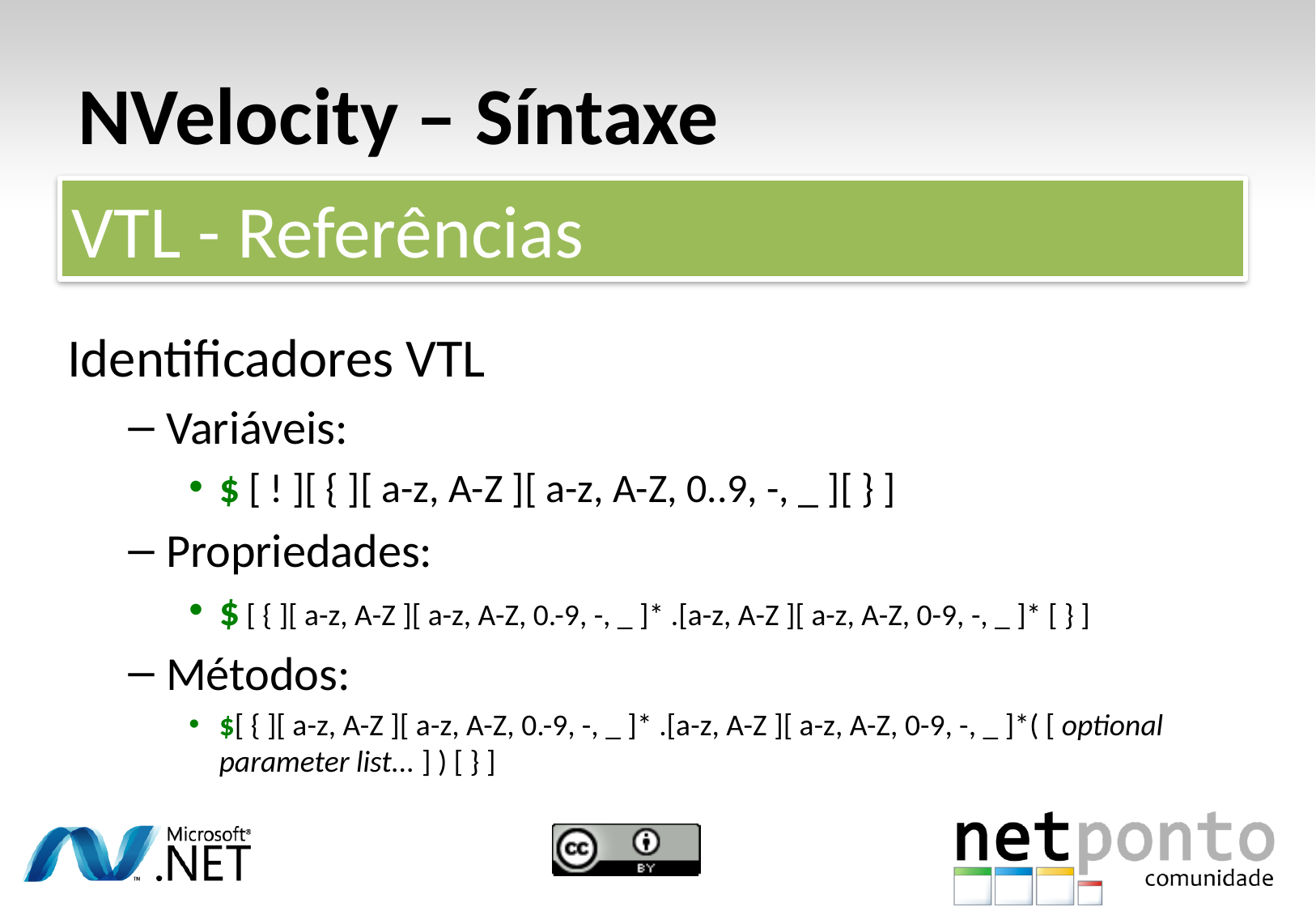

# NVelocity – Síntaxe
VTL - Referências
Identificadores VTL
Variáveis:
$ [ ! ][ { ][ a-z, A-Z ][ a-z, A-Z, 0..9, -, _ ][ } ]
Propriedades:
$ [ { ][ a-z, A-Z ][ a-z, A-Z, 0.-9, -, _ ]* .[a-z, A-Z ][ a-z, A-Z, 0-9, -, _ ]* [ } ]
Métodos:
$[ { ][ a-z, A-Z ][ a-z, A-Z, 0.-9, -, _ ]* .[a-z, A-Z ][ a-z, A-Z, 0-9, -, _ ]*( [ optional parameter list... ] ) [ } ]